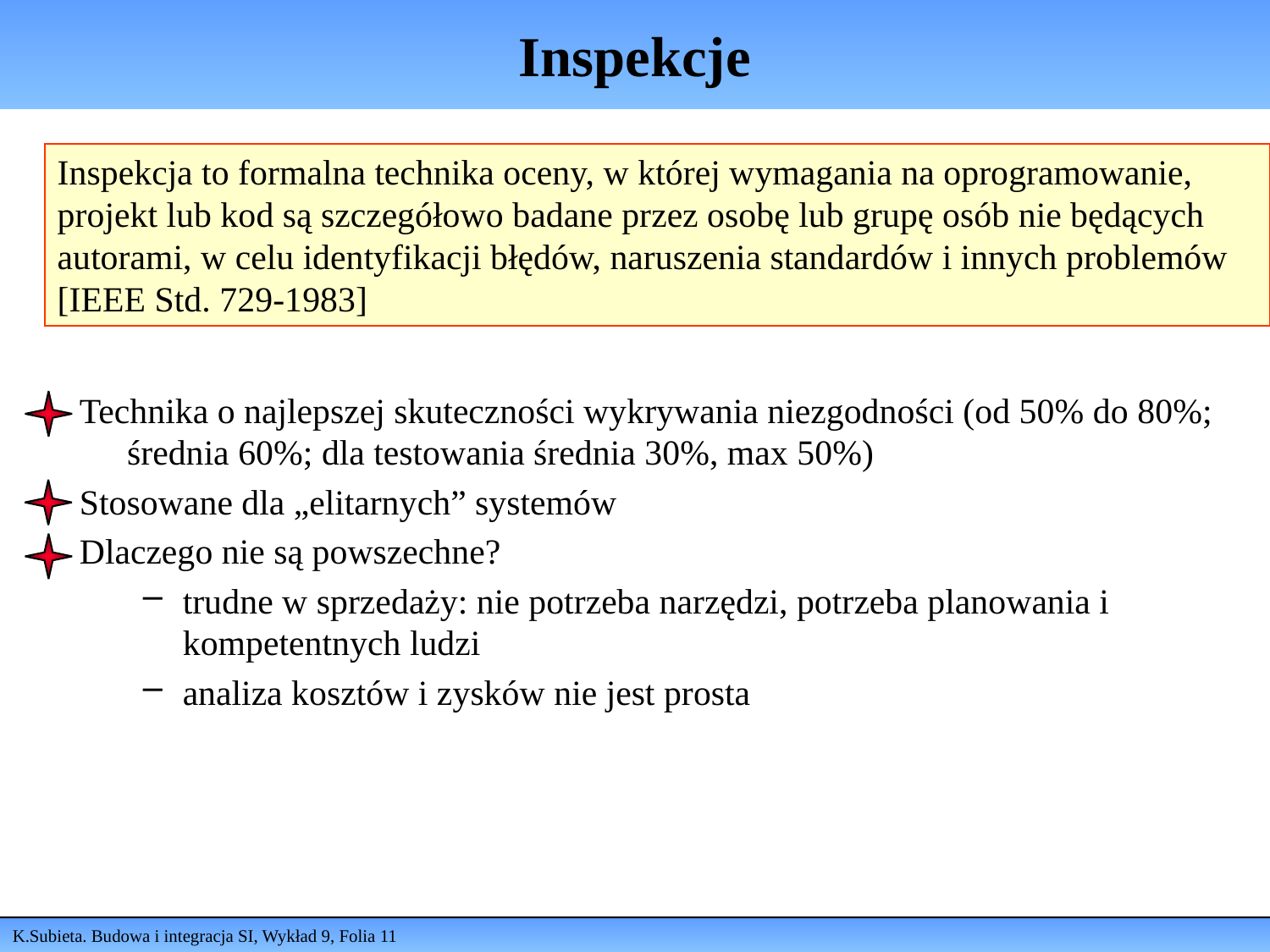

# Inspekcje
Inspekcja to formalna technika oceny, w której wymagania na oprogramowanie, projekt lub kod są szczegółowo badane przez osobę lub grupę osób nie będących autorami, w celu identyfikacji błędów, naruszenia standardów i innych problemów [IEEE Std. 729-1983]
Technika o najlepszej skuteczności wykrywania niezgodności (od 50% do 80%; średnia 60%; dla testowania średnia 30%, max 50%)
Stosowane dla „elitarnych” systemów
Dlaczego nie są powszechne?
trudne w sprzedaży: nie potrzeba narzędzi, potrzeba planowania i kompetentnych ludzi
analiza kosztów i zysków nie jest prosta